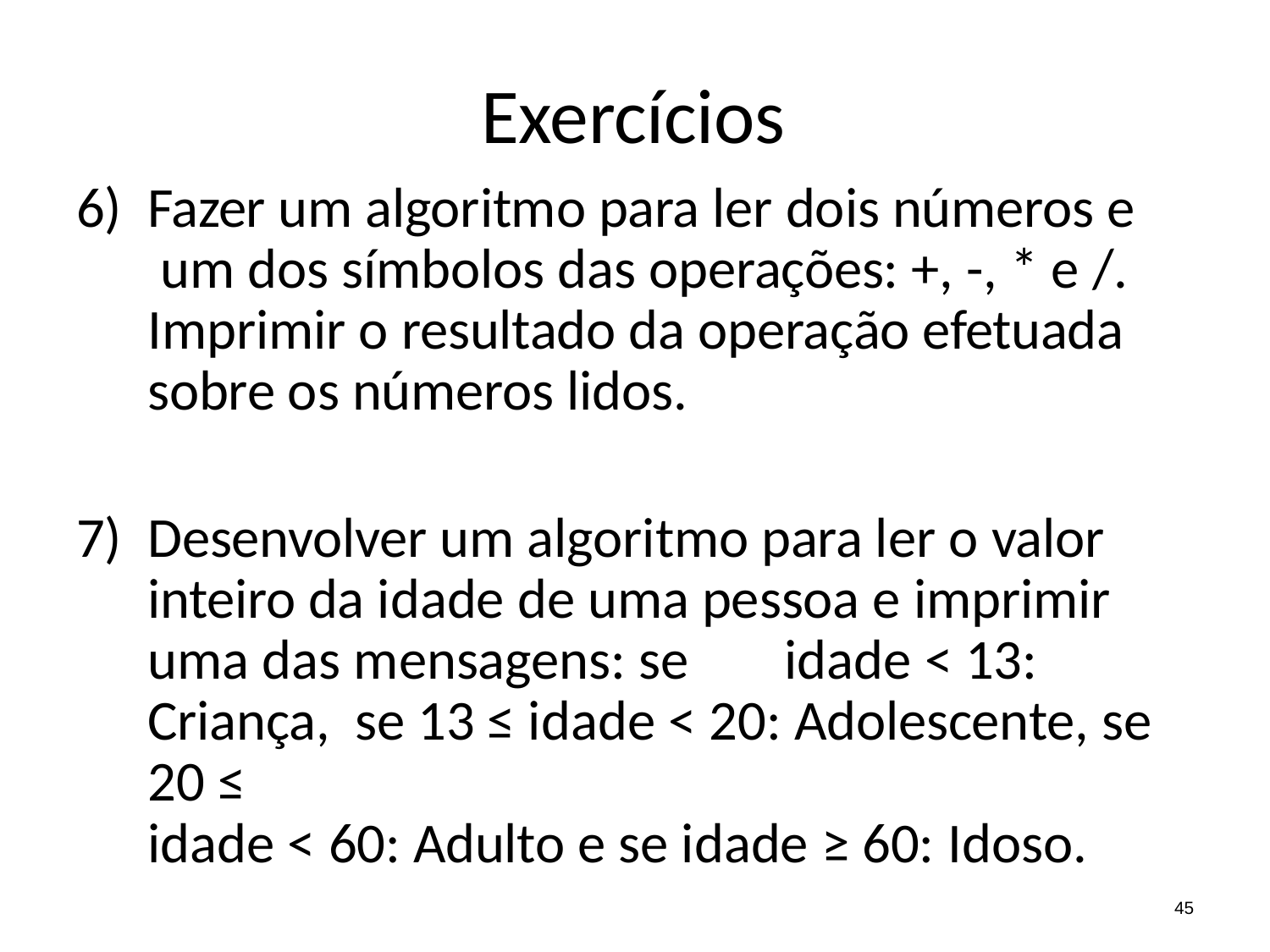

# Exercícios
Fazer um algoritmo para ler dois números e  um dos símbolos das operações: +, -, * e /.  Imprimir o resultado da operação efetuada  sobre os números lidos.

Desenvolver um algoritmo para ler o valor  inteiro da idade de uma pessoa e imprimir  uma das mensagens: se	idade < 13: Criança,  se 13 ≤ idade < 20: Adolescente, se 20 ≤
idade < 60: Adulto e se idade ≥ 60: Idoso.
45